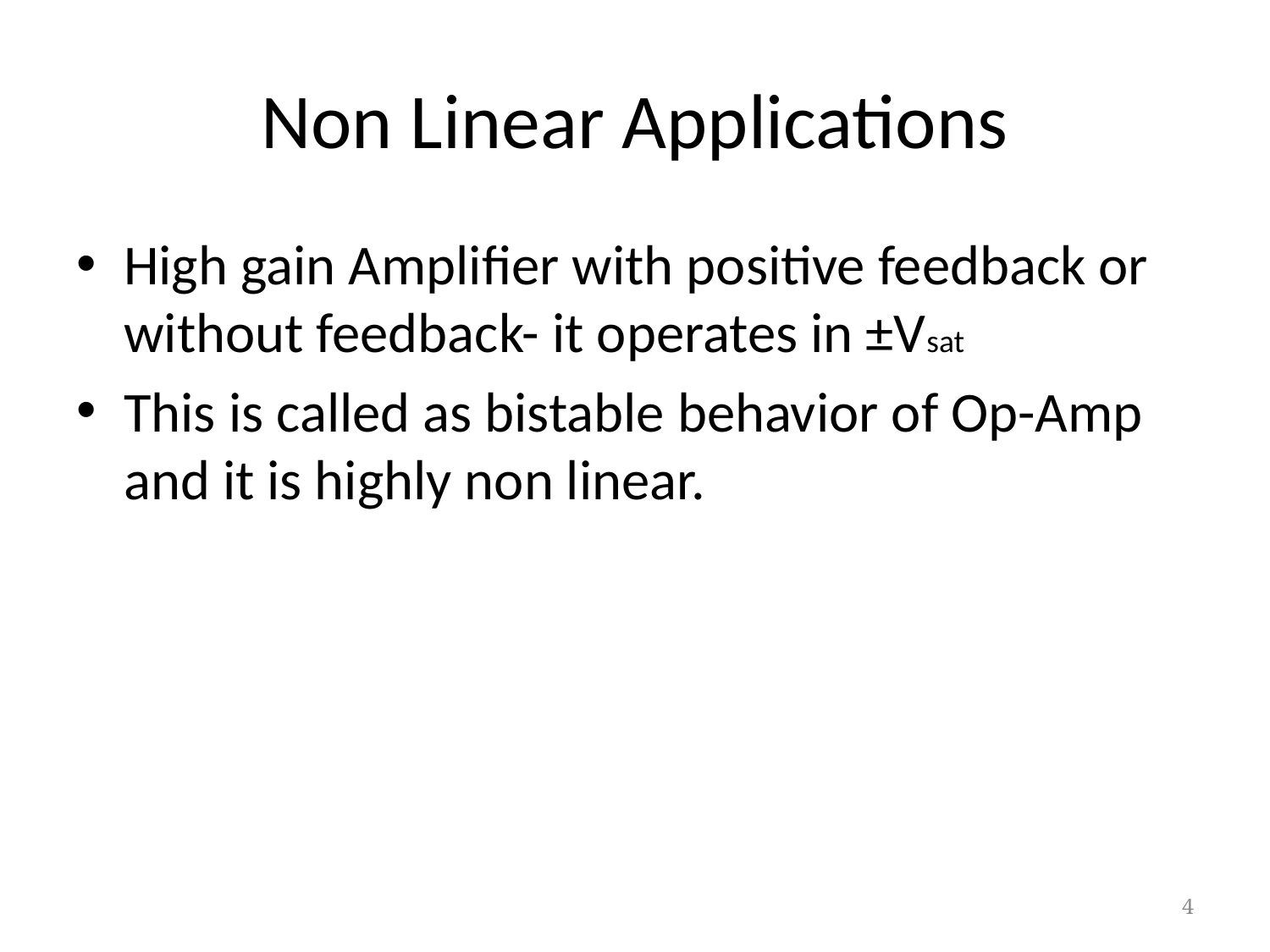

# Non Linear Applications
High gain Amplifier with positive feedback or without feedback- it operates in ±Vsat
This is called as bistable behavior of Op-Amp and it is highly non linear.
4